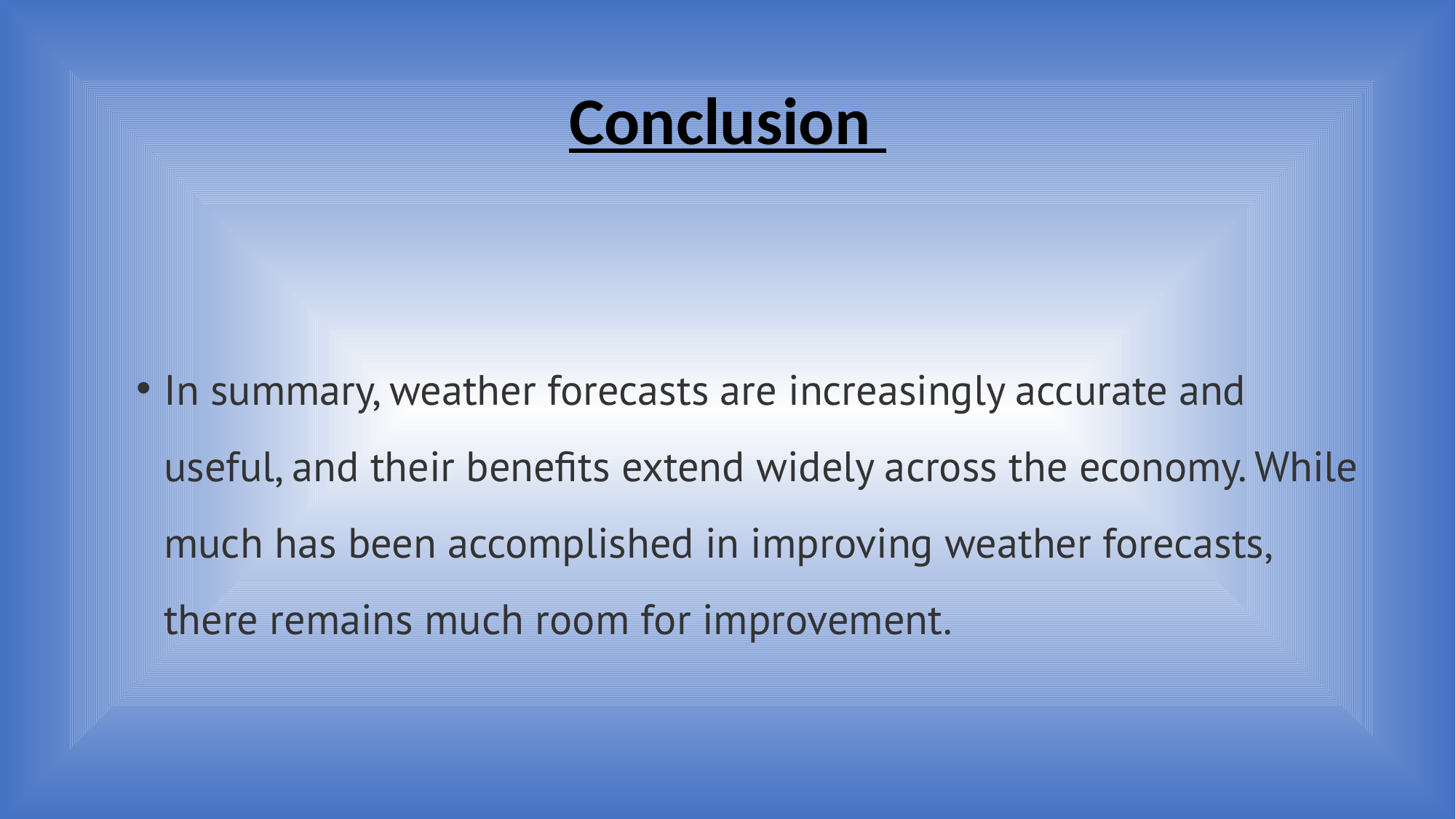

# Conclusion
In summary, weather forecasts are increasingly accurate and useful, and their benefits extend widely across the economy. While much has been accomplished in improving weather forecasts, there remains much room for improvement.